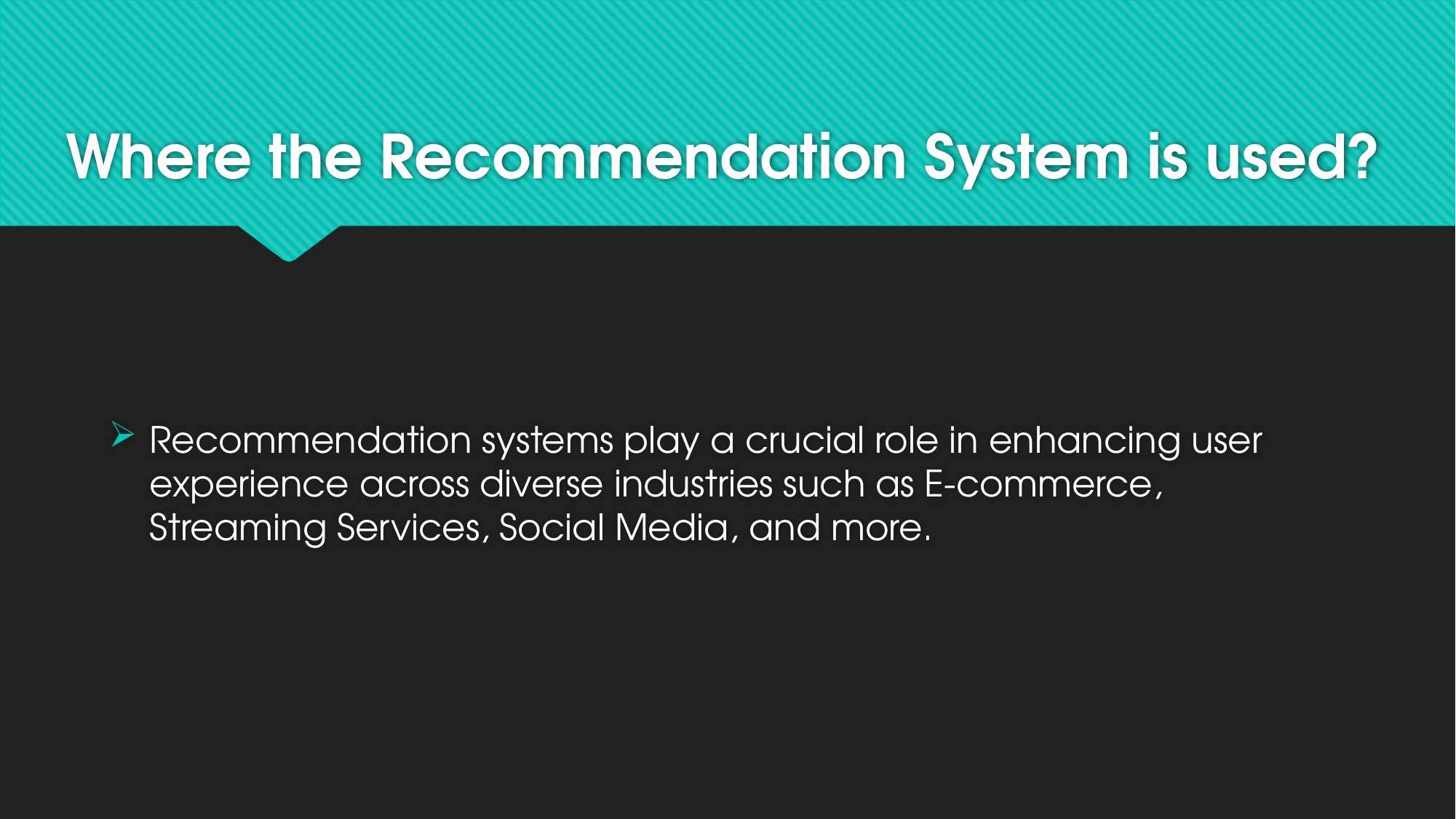

# Where the Recommendation System is used?
Recommendation systems play a crucial role in enhancing user experience across diverse industries such as E-commerce, Streaming Services, Social Media, and more.